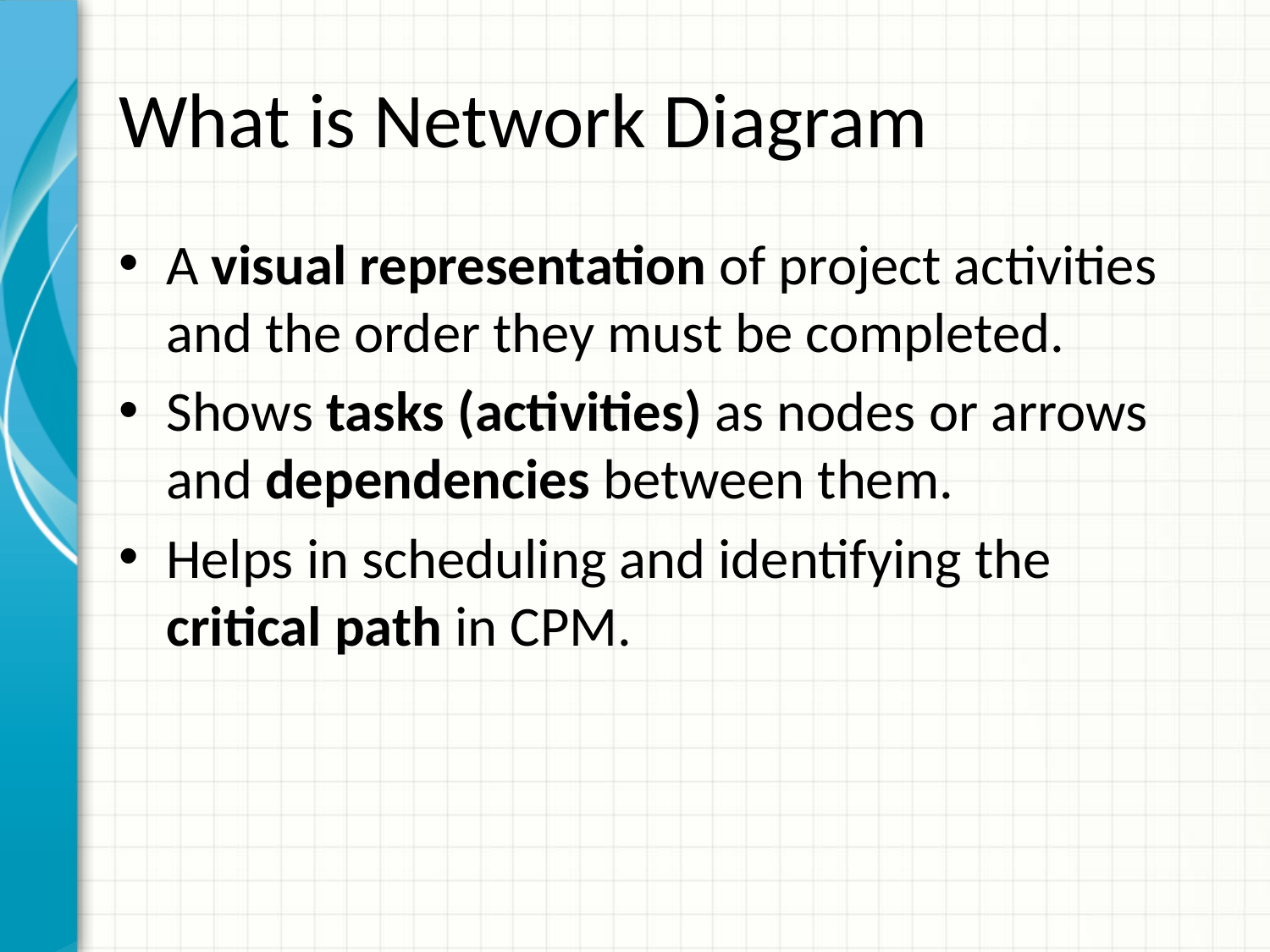

# What is Network Diagram
A visual representation of project activities and the order they must be completed.
Shows tasks (activities) as nodes or arrows and dependencies between them.
Helps in scheduling and identifying the critical path in CPM.